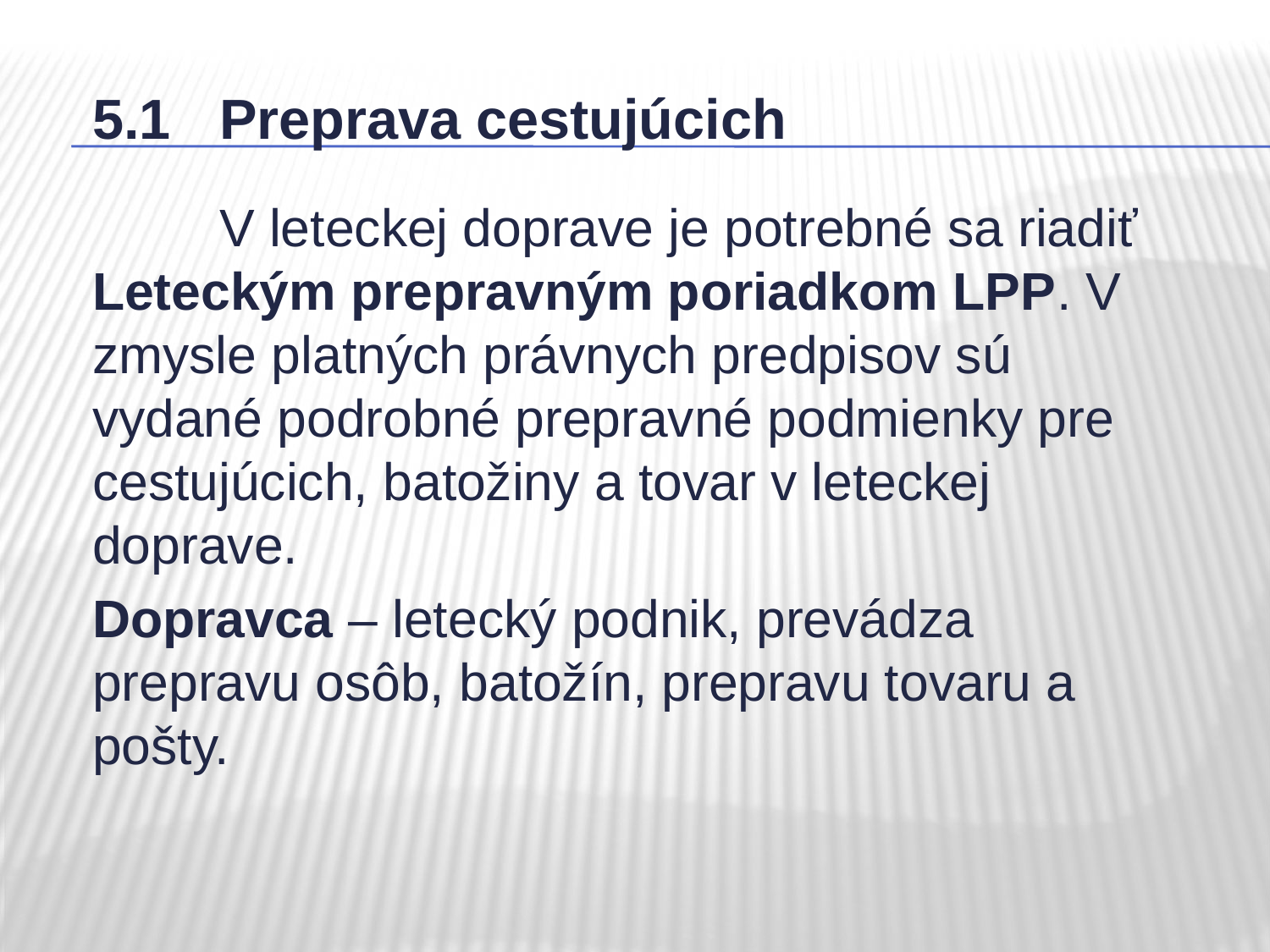

5.1	Preprava cestujúcich

	V leteckej doprave je potrebné sa riadiť Leteckým prepravným poriadkom LPP. V zmysle platných právnych predpisov sú vydané podrobné prepravné podmienky pre cestujúcich, batožiny a tovar v leteckej doprave.
Dopravca – letecký podnik, prevádza prepravu osôb, batožín, prepravu tovaru a pošty.